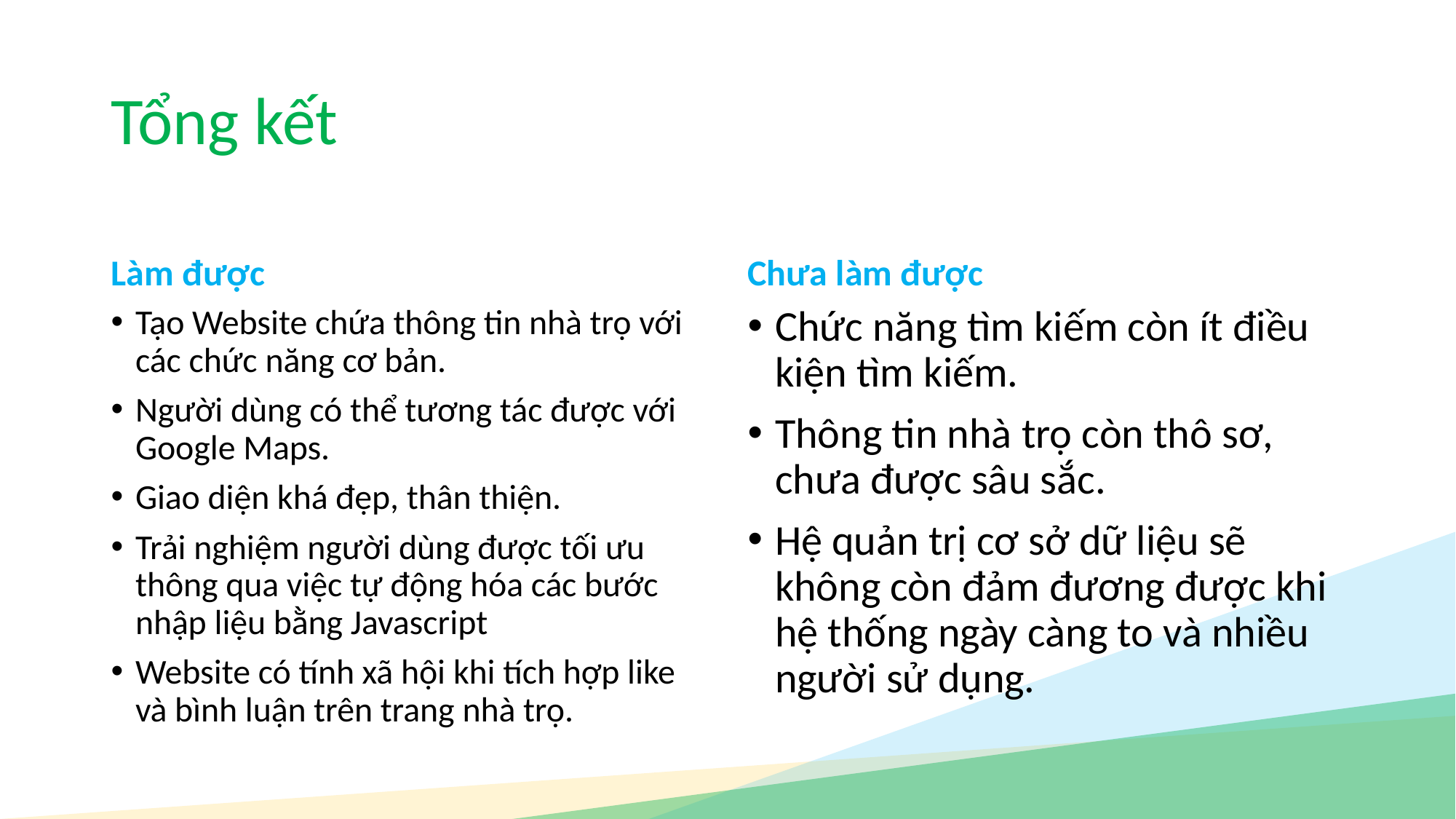

# Tổng kết
Làm được
Chưa làm được
Tạo Website chứa thông tin nhà trọ với các chức năng cơ bản.
Người dùng có thể tương tác được với Google Maps.
Giao diện khá đẹp, thân thiện.
Trải nghiệm người dùng được tối ưu thông qua việc tự động hóa các bước nhập liệu bằng Javascript
Website có tính xã hội khi tích hợp like và bình luận trên trang nhà trọ.
Chức năng tìm kiếm còn ít điều kiện tìm kiếm.
Thông tin nhà trọ còn thô sơ, chưa được sâu sắc.
Hệ quản trị cơ sở dữ liệu sẽ không còn đảm đương được khi hệ thống ngày càng to và nhiều người sử dụng.